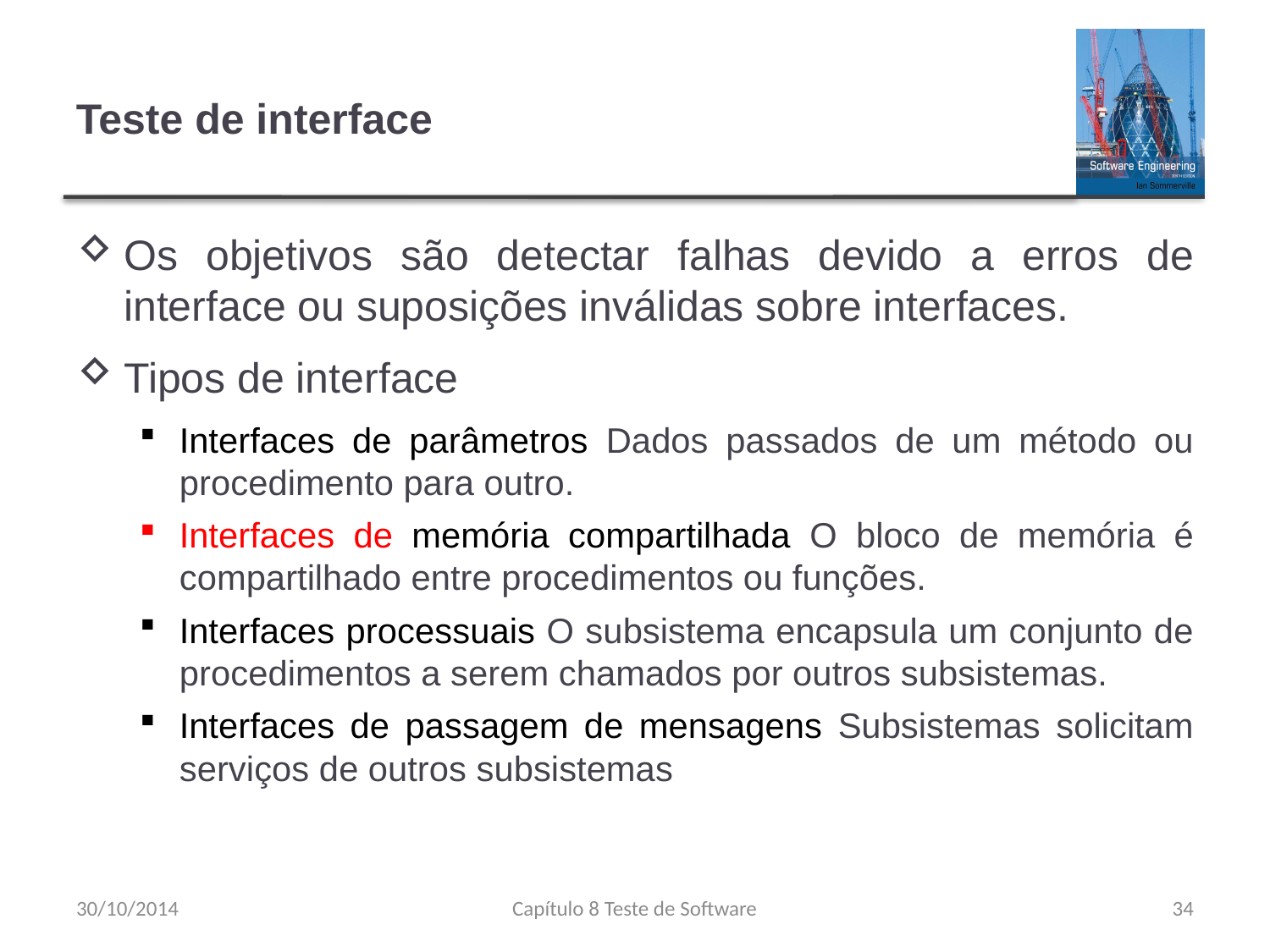

# Teste de interface
Os objetivos são detectar falhas devido a erros de interface ou suposições inválidas sobre interfaces.
Tipos de interface
Interfaces de parâmetros Dados passados de um método ou procedimento para outro.
Interfaces de memória compartilhada O bloco de memória é compartilhado entre procedimentos ou funções.
Interfaces processuais O subsistema encapsula um conjunto de procedimentos a serem chamados por outros subsistemas.
Interfaces de passagem de mensagens Subsistemas solicitam serviços de outros subsistemas

30/10/2014
Capítulo 8 Teste de Software
34